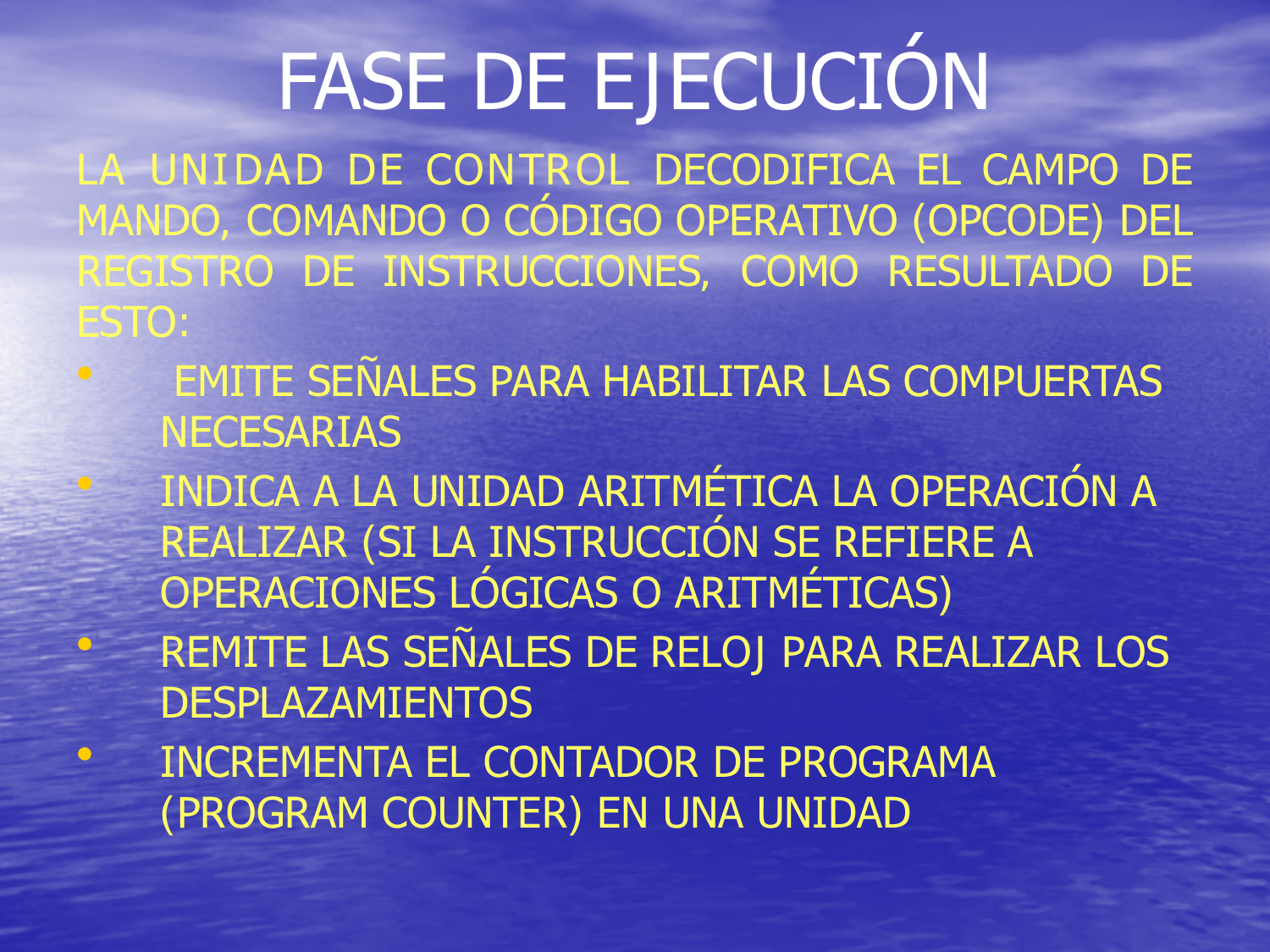

# FASE DE EJECUCIÓN
LA UNIDAD DE CONTROL DECODIFICA EL CAMPO DE MANDO, COMANDO O CÓDIGO OPERATIVO (OPCODE) DEL REGISTRO DE INSTRUCCIONES, COMO RESULTADO DE ESTO:
 EMITE SEÑALES PARA HABILITAR LAS COMPUERTAS NECESARIAS
INDICA A LA UNIDAD ARITMÉTICA LA OPERACIÓN A REALIZAR (SI LA INSTRUCCIÓN SE REFIERE A OPERACIONES LÓGICAS O ARITMÉTICAS)
REMITE LAS SEÑALES DE RELOJ PARA REALIZAR LOS DESPLAZAMIENTOS
INCREMENTA EL CONTADOR DE PROGRAMA (PROGRAM COUNTER) EN UNA UNIDAD